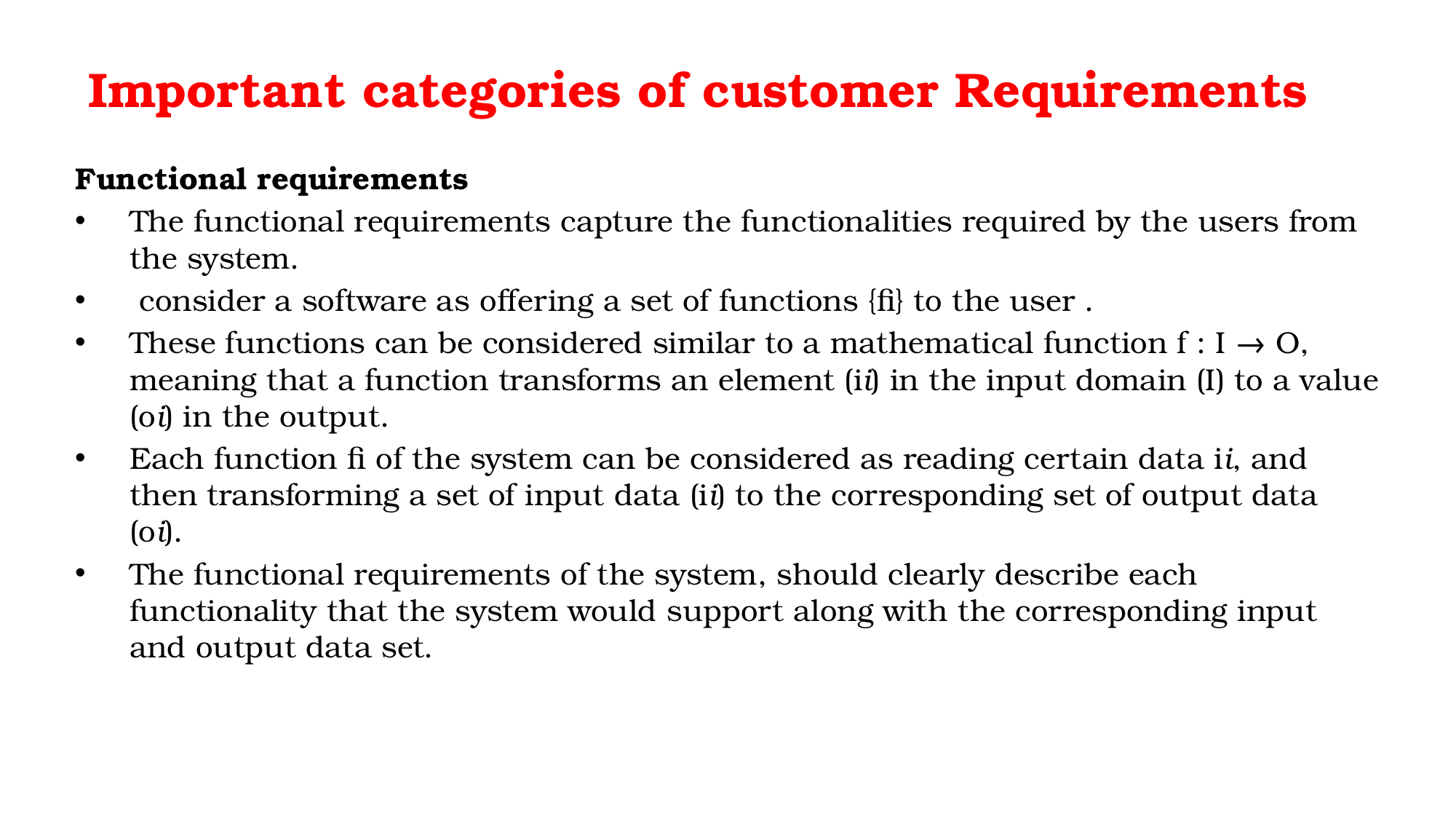

# Important categories of customer Requirements
Functional requirements
The functional requirements capture the functionalities required by the users from the system.
 consider a software as offering a set of functions {fi} to the user .
These functions can be considered similar to a mathematical function f : I → O, meaning that a function transforms an element (ii) in the input domain (I) to a value (oi) in the output.
Each function fi of the system can be considered as reading certain data ii, and then transforming a set of input data (ii) to the corresponding set of output data (oi).
The functional requirements of the system, should clearly describe each functionality that the system would support along with the corresponding input and output data set.